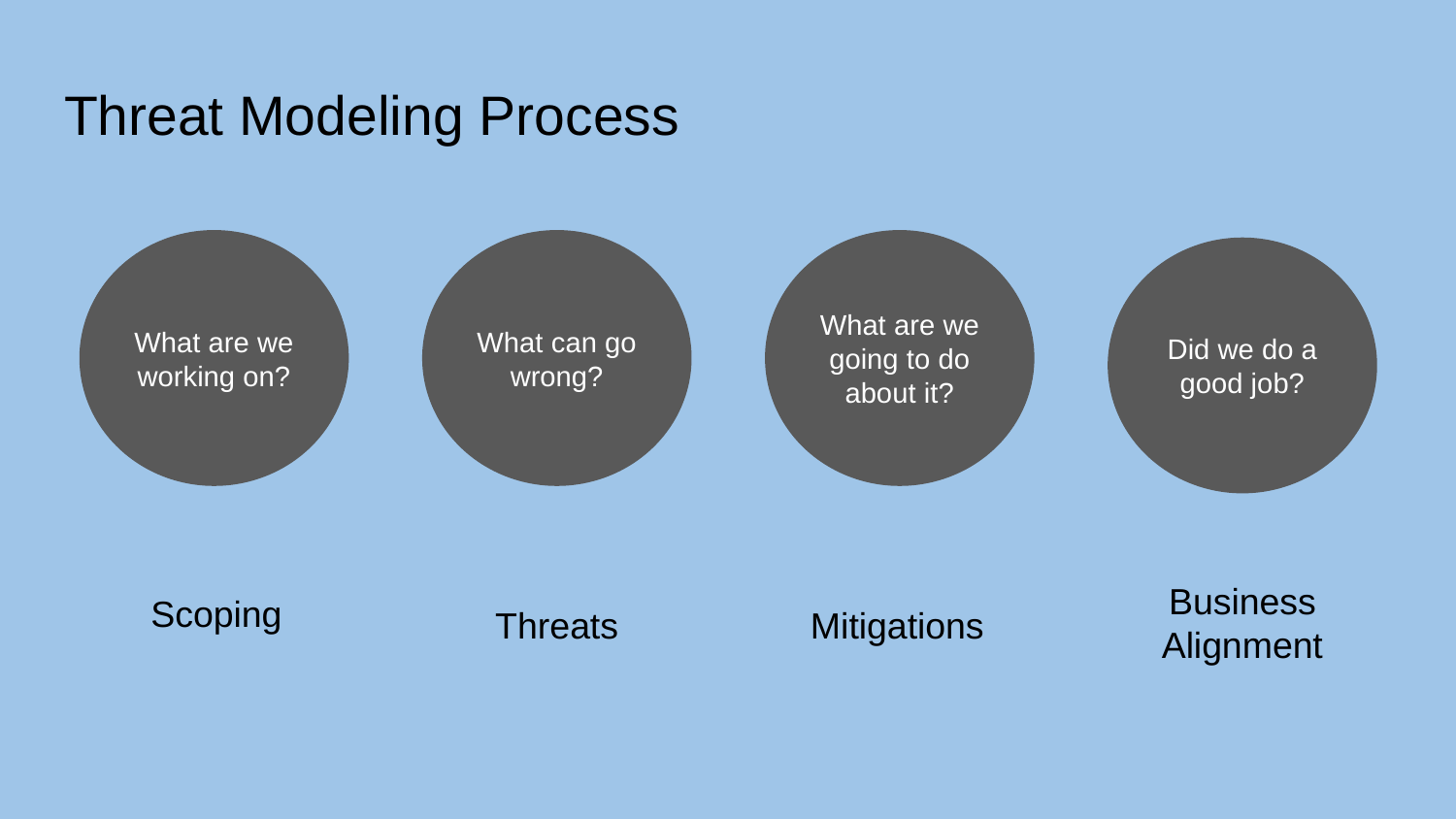

# Threat Modeling Process
What are we working on?
What can go wrong?
What are we going to do about it?
Did we do a good job?
Business Alignment
Scoping
Threats
Mitigations